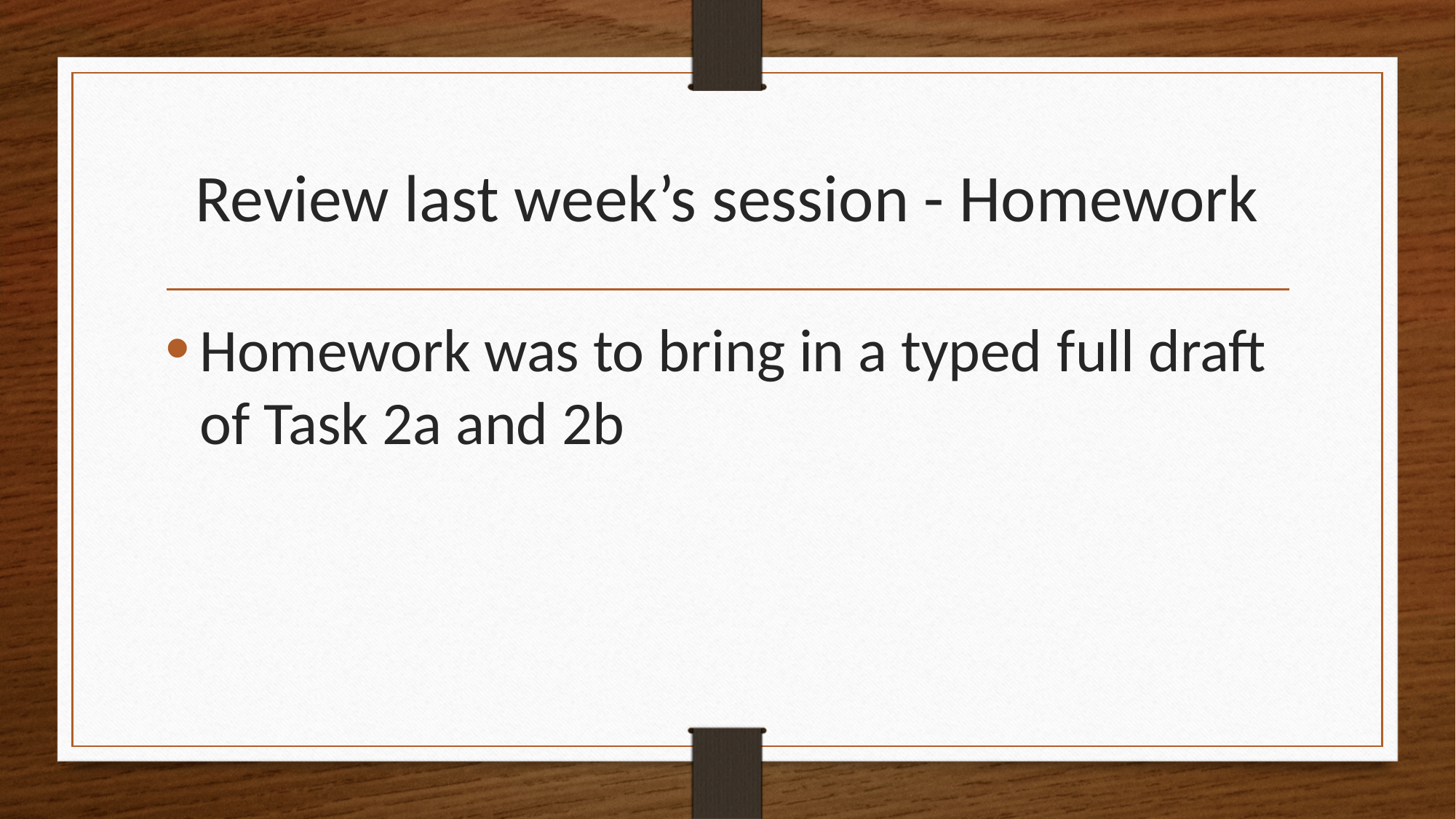

# Review last week’s session - Homework
Homework was to bring in a typed full draft of Task 2a and 2b